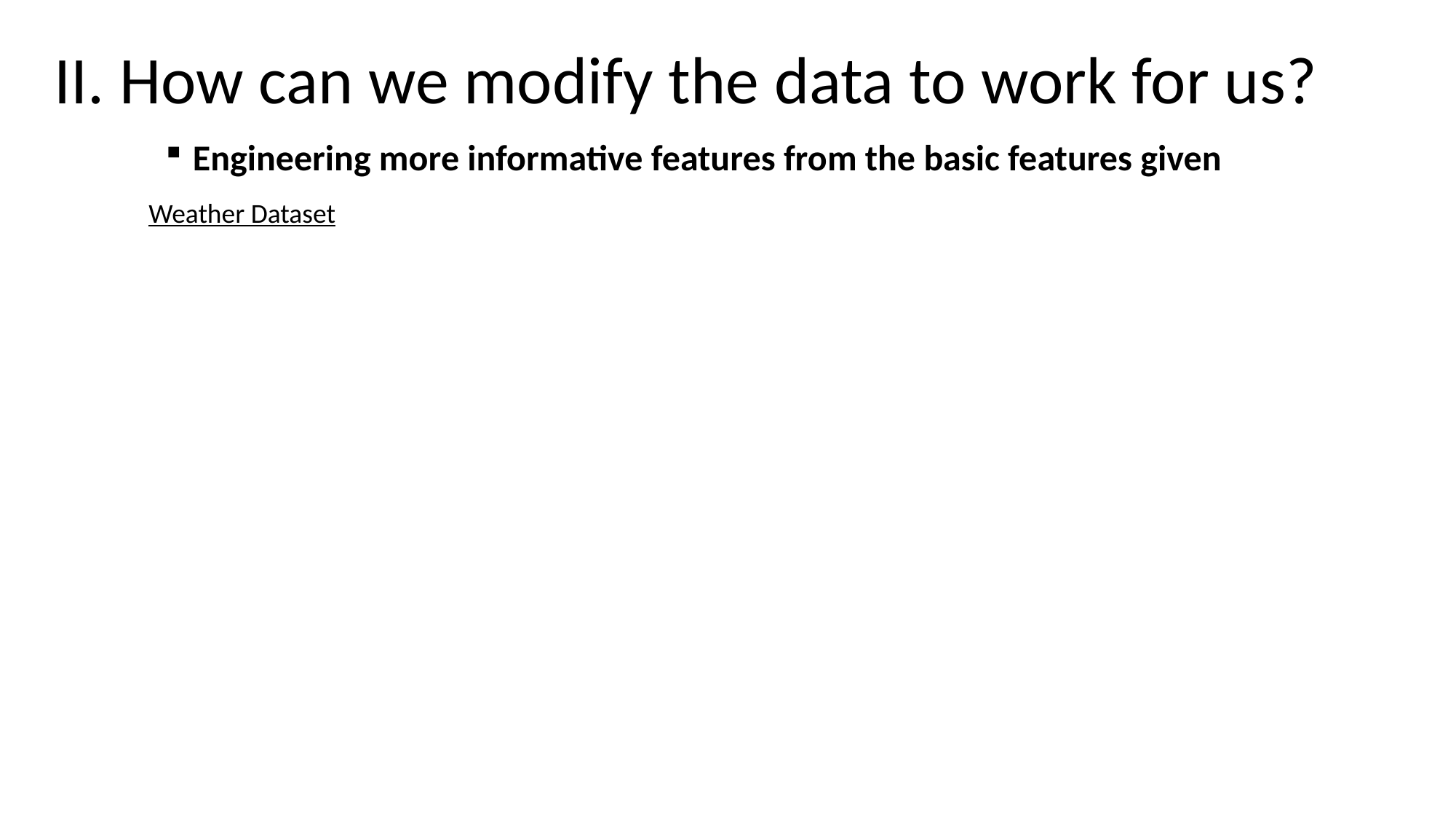

# II. How can we modify the data to work for us?
Engineering more informative features from the basic features given
Weather Dataset